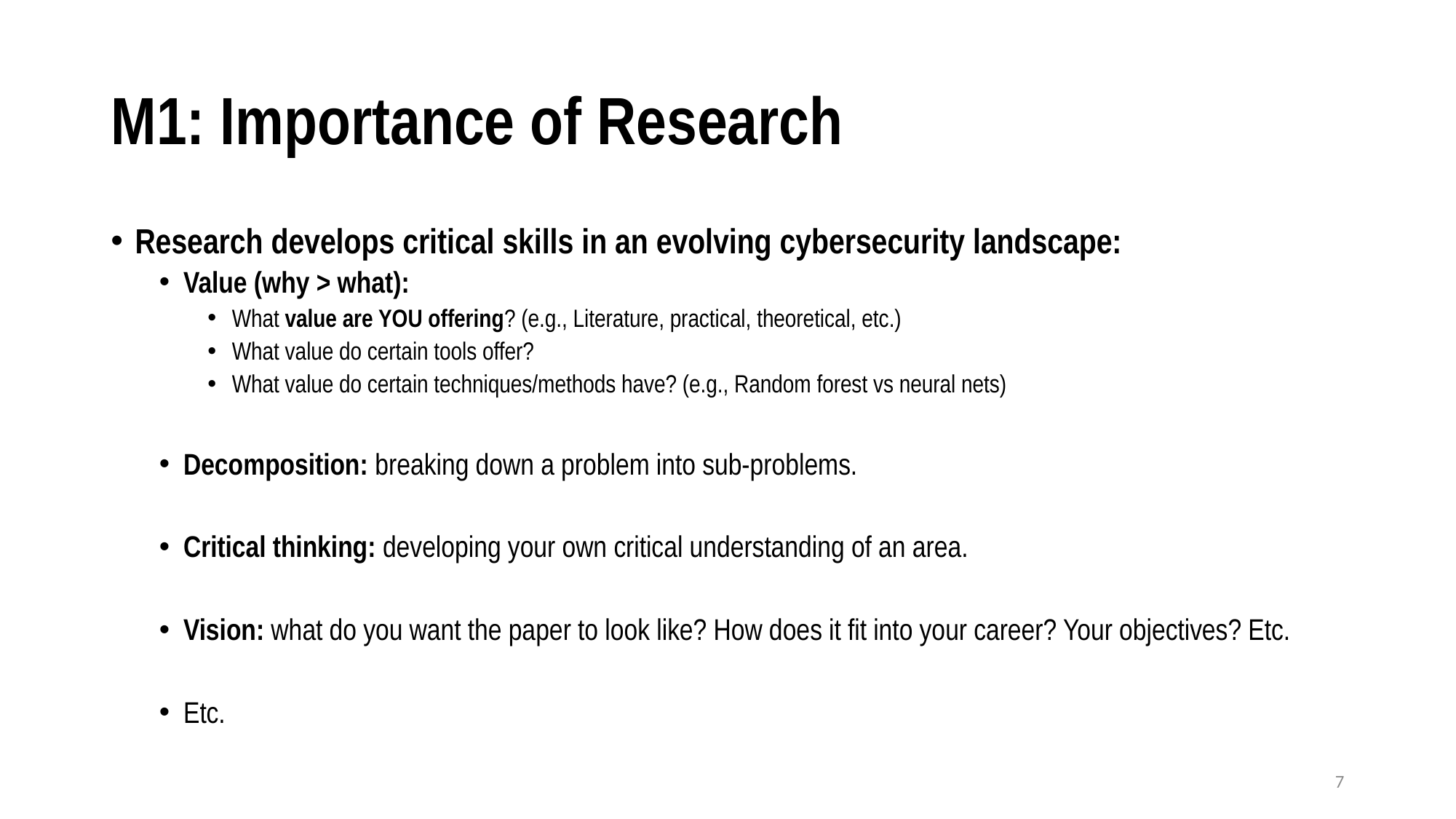

# M1: Importance of Research
Research develops critical skills in an evolving cybersecurity landscape:
Value (why > what):
What value are YOU offering? (e.g., Literature, practical, theoretical, etc.)
What value do certain tools offer?
What value do certain techniques/methods have? (e.g., Random forest vs neural nets)

Decomposition: breaking down a problem into sub-problems.

Critical thinking: developing your own critical understanding of an area.

Vision: what do you want the paper to look like? How does it fit into your career? Your objectives? Etc.

Etc.

7